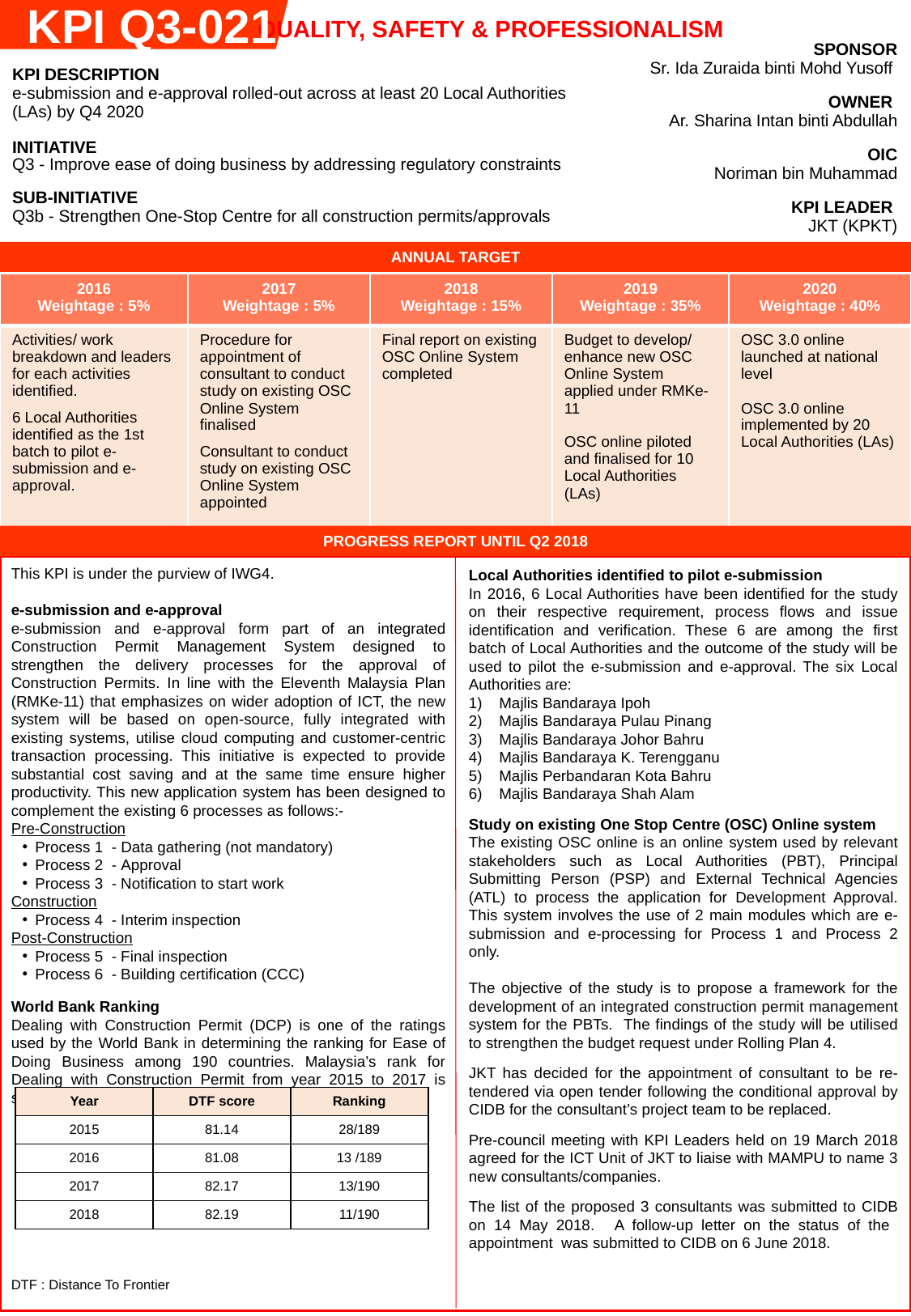

KPI Q3-021
QUALITY, SAFETY & PROFESSIONALISM
| SPONSOR Sr. Ida Zuraida binti Mohd Yusoff |
| --- |
| OWNER Ar. Sharina Intan binti Abdullah |
| OIC Noriman bin Muhammad |
| KPI LEADER JKT (KPKT) |
| KPI DESCRIPTION e-submission and e-approval rolled-out across at least 20 Local Authorities (LAs) by Q4 2020 |
| --- |
| INITIATIVE Q3 - Improve ease of doing business by addressing regulatory constraints |
| SUB-INITIATIVE Q3b - Strengthen One-Stop Centre for all construction permits/approvals |
ANNUAL TARGET
| 2016 Weightage : 5% | 2017 Weightage : 5% | 2018 Weightage : 15% | 2019 Weightage : 35% | 2020 Weightage : 40% |
| --- | --- | --- | --- | --- |
| Activities/ work breakdown and leaders for each activities identified. 6 Local Authorities identified as the 1st batch to pilot e-submission and e-approval. | Procedure for appointment of consultant to conduct study on existing OSC Online System finalised Consultant to conduct study on existing OSC Online System appointed | Final report on existing OSC Online System completed | Budget to develop/ enhance new OSC Online System applied under RMKe-11 OSC online piloted and finalised for 10 Local Authorities (LAs) | OSC 3.0 online launched at national level OSC 3.0 online implemented by 20 Local Authorities (LAs) |
PROGRESS REPORT UNTIL Q2 2018

This KPI is under the purview of IWG4.

e-submission and e-approval
e-submission and e-approval form part of an integrated Construction Permit Management System designed to strengthen the delivery processes for the approval of Construction Permits. In line with the Eleventh Malaysia Plan (RMKe-11) that emphasizes on wider adoption of ICT, the new system will be based on open-source, fully integrated with existing systems, utilise cloud computing and customer-centric transaction processing. This initiative is expected to provide substantial cost saving and at the same time ensure higher productivity. This new application system has been designed to complement the existing 6 processes as follows:-
Pre-Construction
Process 1  - Data gathering (not mandatory)
Process 2  - Approval
Process 3  - Notification to start work
Construction
Process 4  - Interim inspection
Post-Construction
Process 5  - Final inspection
Process 6  - Building certification (CCC)

World Bank Ranking
Dealing with Construction Permit (DCP) is one of the ratings used by the World Bank in determining the ranking for Ease of Doing Business among 190 countries. Malaysia’s rank for Dealing with Construction Permit from year 2015 to 2017 is shown as below:

DTF : Distance To Frontier
Local Authorities identified to pilot e-submission
In 2016, 6 Local Authorities have been identified for the study on their respective requirement, process flows and issue identification and verification. These 6 are among the first batch of Local Authorities and the outcome of the study will be used to pilot the e-submission and e-approval. The six Local Authorities are:
Majlis Bandaraya Ipoh
Majlis Bandaraya Pulau Pinang
Majlis Bandaraya Johor Bahru
Majlis Bandaraya K. Terengganu
Majlis Perbandaran Kota Bahru
Majlis Bandaraya Shah Alam

Study on existing One Stop Centre (OSC) Online system
The existing OSC online is an online system used by relevant stakeholders such as Local Authorities (PBT), Principal Submitting Person (PSP) and External Technical Agencies (ATL) to process the application for Development Approval. This system involves the use of 2 main modules which are e-submission and e-processing for Process 1 and Process 2 only.

The objective of the study is to propose a framework for the development of an integrated construction permit management system for the PBTs.  The findings of the study will be utilised to strengthen the budget request under Rolling Plan 4.

JKT has decided for the appointment of consultant to be re-tendered via open tender following the conditional approval by CIDB for the consultant’s project team to be replaced.

Pre-council meeting with KPI Leaders held on 19 March 2018 agreed for the ICT Unit of JKT to liaise with MAMPU to name 3 new consultants/companies.

The list of the proposed 3 consultants was submitted to CIDB on 14 May 2018.   A follow-up letter on the status of the  appointment  was submitted to CIDB on 6 June 2018.

| Year | DTF score | Ranking |
| --- | --- | --- |
| 2015 | 81.14 | 28/189 |
| 2016 | 81.08 | 13 /189 |
| 2017 | 82.17 | 13/190 |
| 2018 | 82.19 | 11/190 |